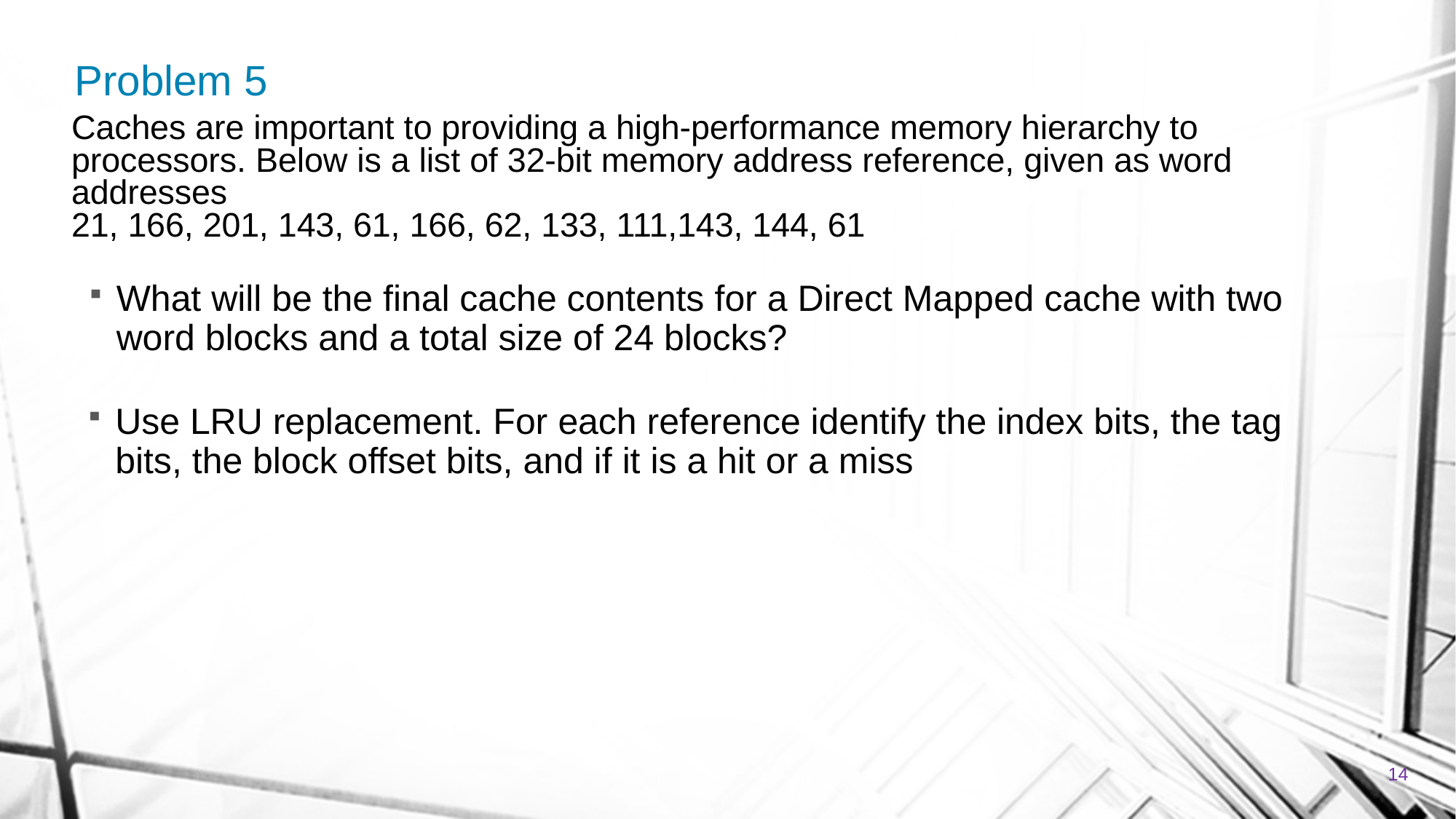

# Problem 5
Caches are important to providing a high-performance memory hierarchy to processors. Below is a list of 32-bit memory address reference, given as word addresses
21, 166, 201, 143, 61, 166, 62, 133, 111,143, 144, 61
What will be the final cache contents for a Direct Mapped cache with two word blocks and a total size of 24 blocks?
Use LRU replacement. For each reference identify the index bits, the tag bits, the block offset bits, and if it is a hit or a miss